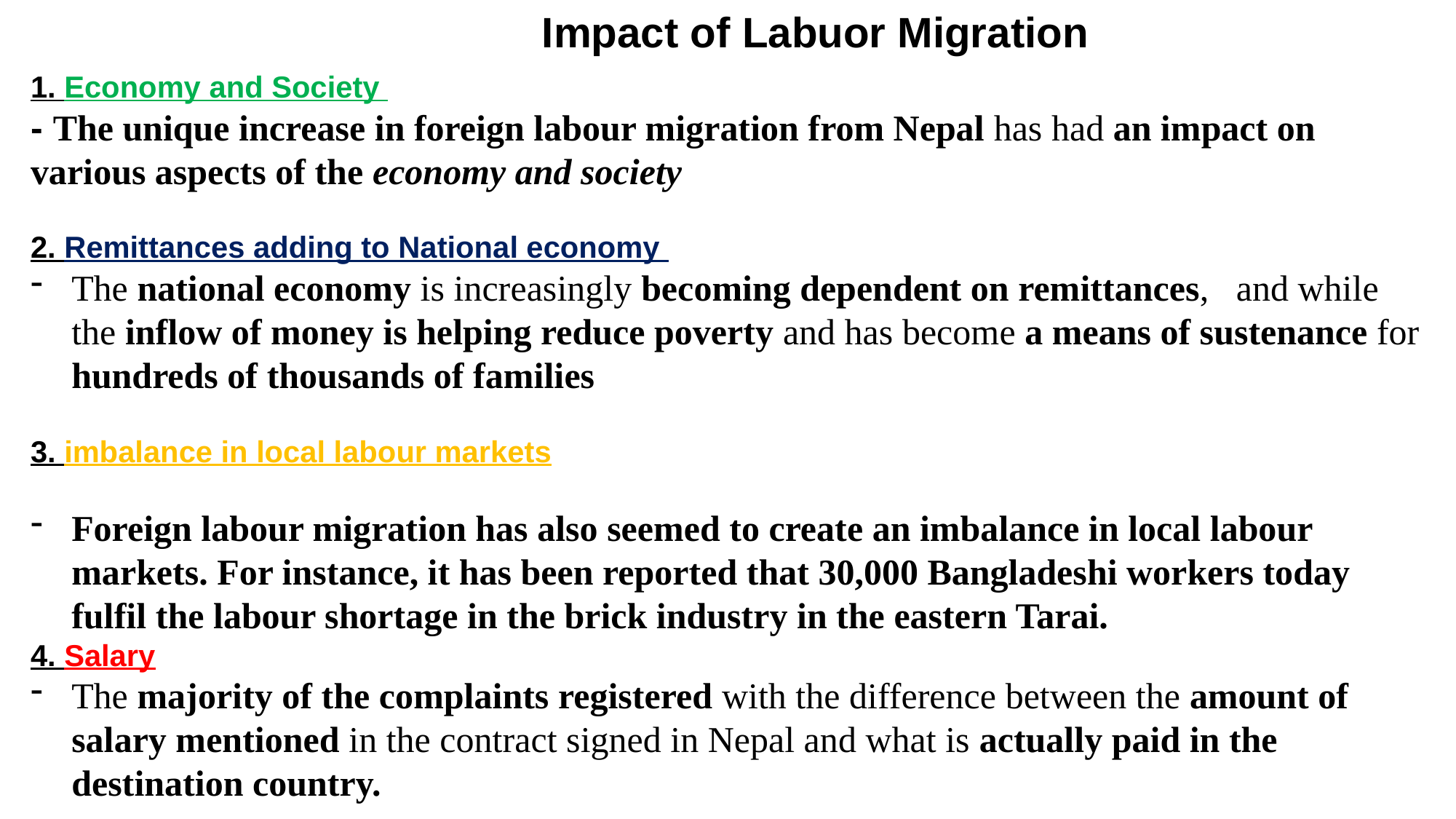

Impact of Labuor Migration
1. Economy and Society
- The unique increase in foreign labour migration from Nepal has had an impact on various aspects of the economy and society

2. Remittances adding to National economy
The national economy is increasingly becoming dependent on remittances,   and while the inflow of money is helping reduce poverty and has become a means of sustenance for hundreds of thousands of families

3. imbalance in local labour markets

Foreign labour migration has also seemed to create an imbalance in local labour markets. For instance, it has been reported that 30,000 Bangladeshi workers today fulfil the labour shortage in the brick industry in the eastern Tarai.
4. Salary
The majority of the complaints registered with the difference between the amount of salary mentioned in the contract signed in Nepal and what is actually paid in the destination country.